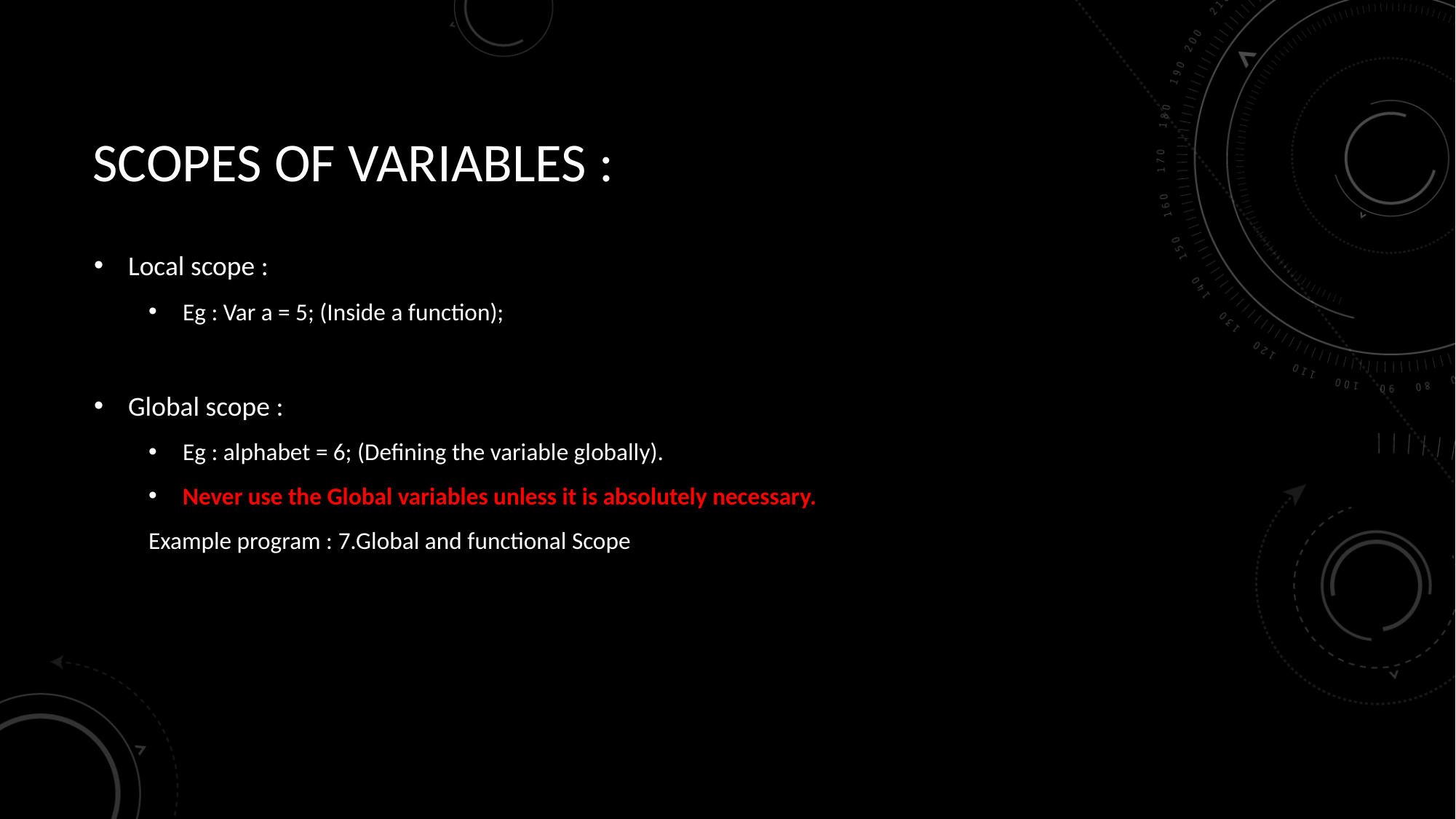

# Scopes of variables :
Local scope :
Eg : Var a = 5; (Inside a function);

Global scope :
Eg : alphabet = 6; (Defining the variable globally).
Never use the Global variables unless it is absolutely necessary.
Example program : 7.Global and functional Scope